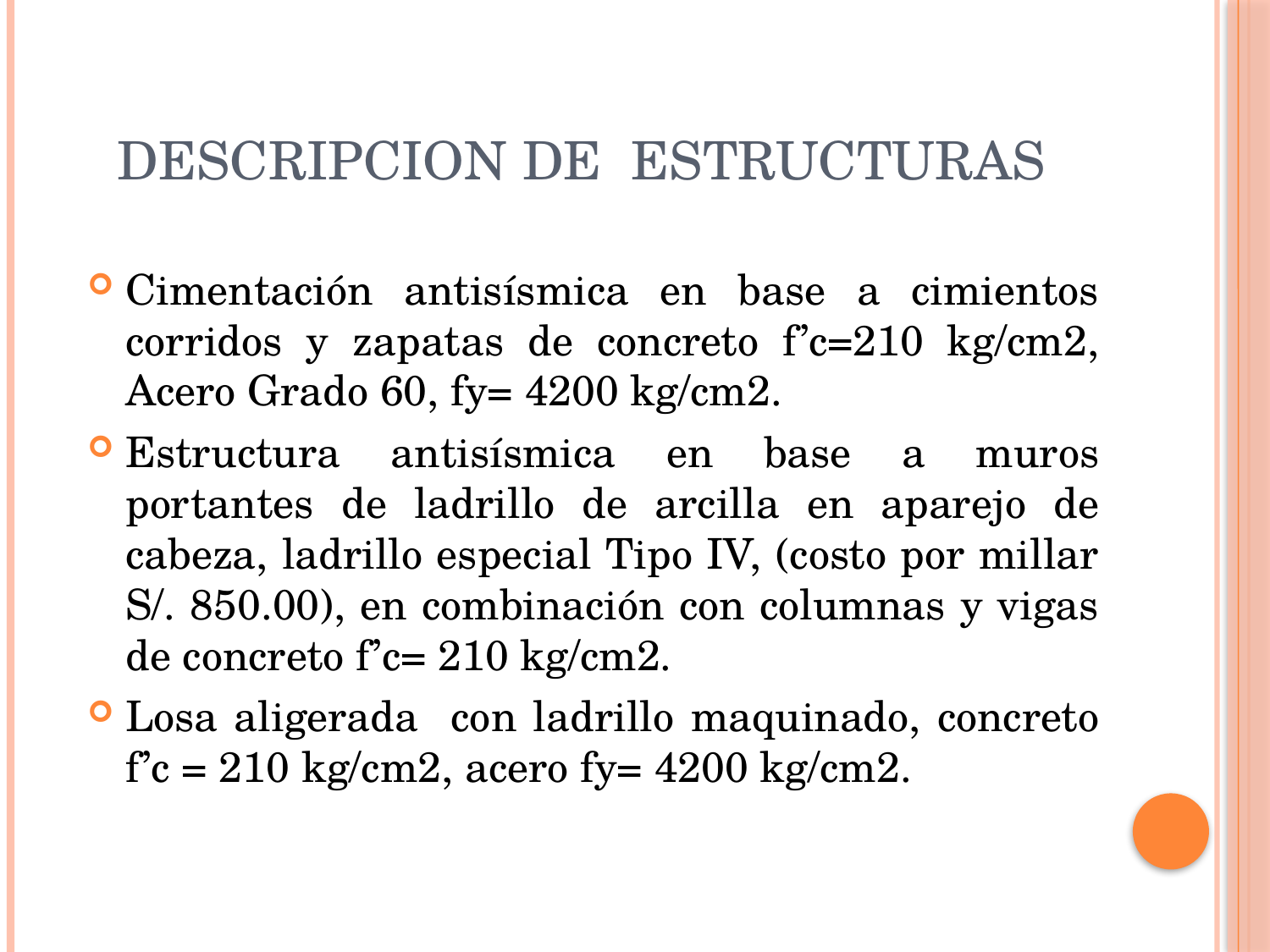

# DESCRIPCION DE  ESTRUCTURAS
Cimentación antisísmica en base a cimientos corridos y zapatas de concreto f’c=210 kg/cm2, Acero Grado 60, fy= 4200 kg/cm2.
Estructura antisísmica en base a muros portantes de ladrillo de arcilla en aparejo de cabeza, ladrillo especial Tipo IV, (costo por millar S/. 850.00), en combinación con columnas y vigas de concreto f’c= 210 kg/cm2.
Losa aligerada  con ladrillo maquinado, concreto f’c = 210 kg/cm2, acero fy= 4200 kg/cm2.